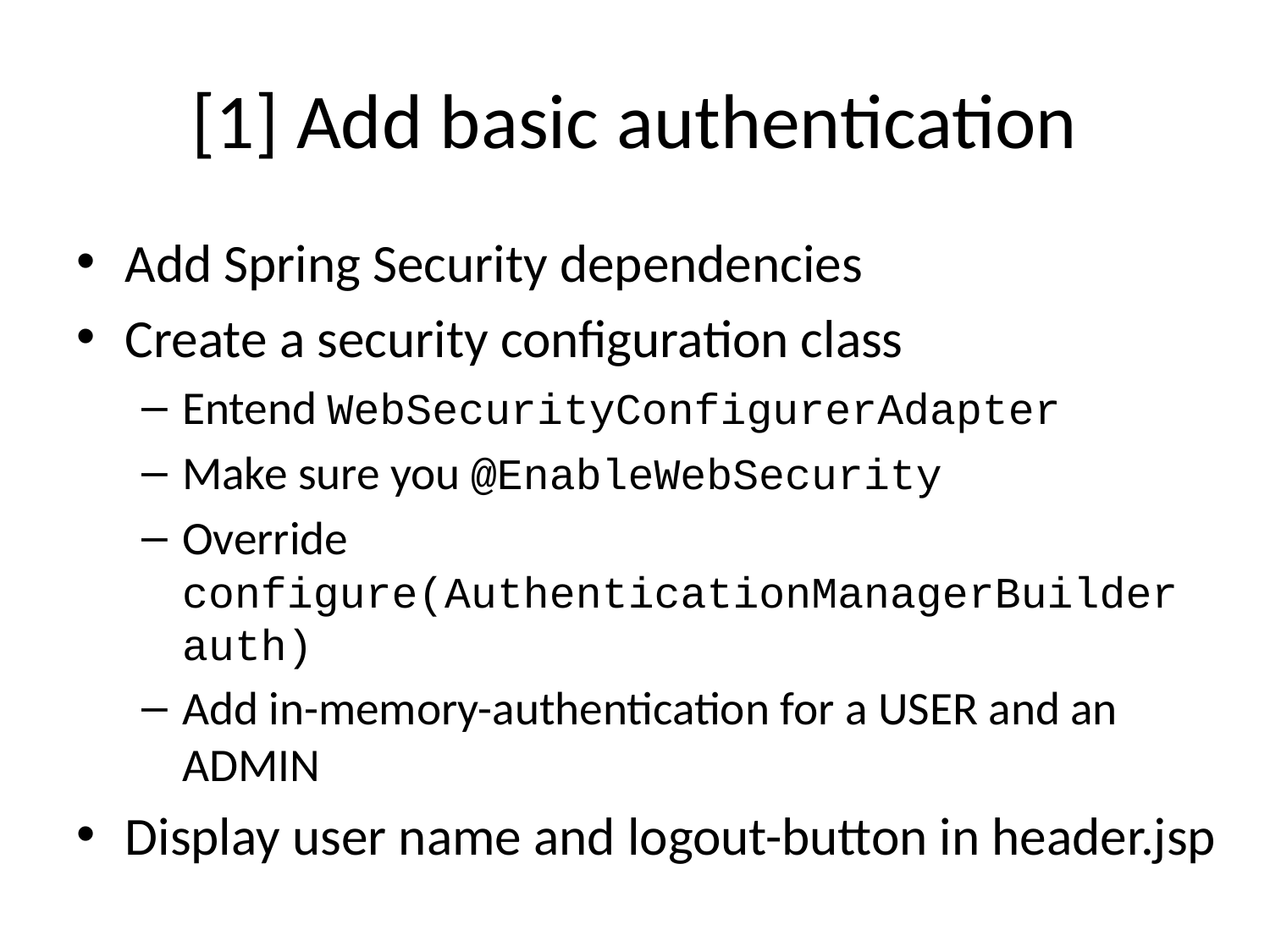

# [1] Add basic authentication
Add Spring Security dependencies
Create a security configuration class
Entend WebSecurityConfigurerAdapter
Make sure you @EnableWebSecurity
Override configure(AuthenticationManagerBuilder auth)
Add in-memory-authentication for a USER and an ADMIN
Display user name and logout-button in header.jsp